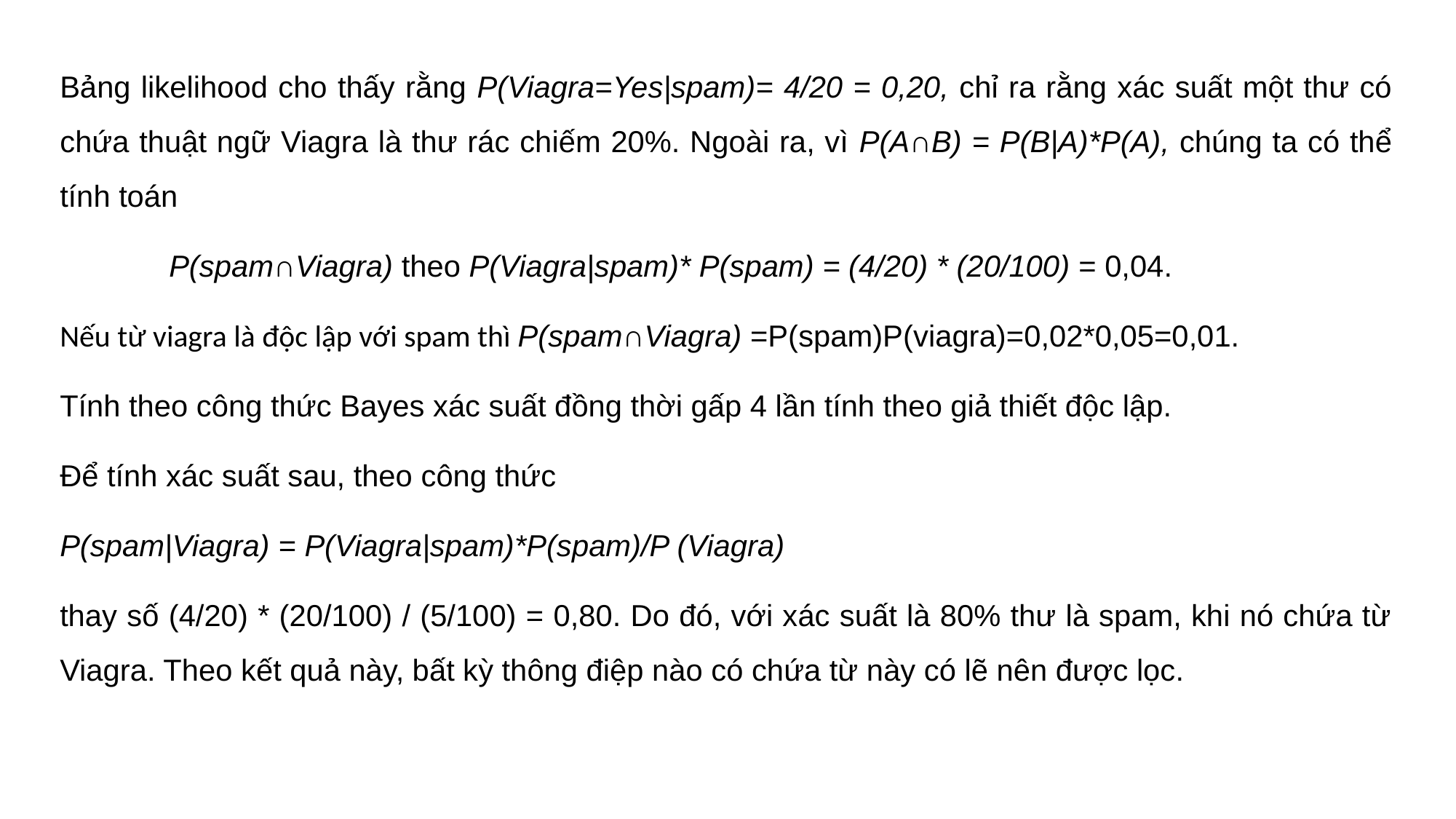

#
Bảng likelihood cho thấy rằng P(Viagra=Yes|spam)= 4/20 = 0,20, chỉ ra rằng xác suất một thư có chứa thuật ngữ Viagra là thư rác chiếm 20%. Ngoài ra, vì P(A∩B) = P(B|A)*P(A), chúng ta có thể tính toán
	P(spam∩Viagra) theo P(Viagra|spam)* P(spam) = (4/20) * (20/100) = 0,04.
Nếu từ viagra là độc lập với spam thì P(spam∩Viagra) =P(spam)P(viagra)=0,02*0,05=0,01.
Tính theo công thức Bayes xác suất đồng thời gấp 4 lần tính theo giả thiết độc lập.
Để tính xác suất sau, theo công thức
P(spam|Viagra) = P(Viagra|spam)*P(spam)/P (Viagra)
thay số (4/20) * (20/100) / (5/100) = 0,80. Do đó, với xác suất là 80% thư là spam, khi nó chứa từ Viagra. Theo kết quả này, bất kỳ thông điệp nào có chứa từ này có lẽ nên được lọc.